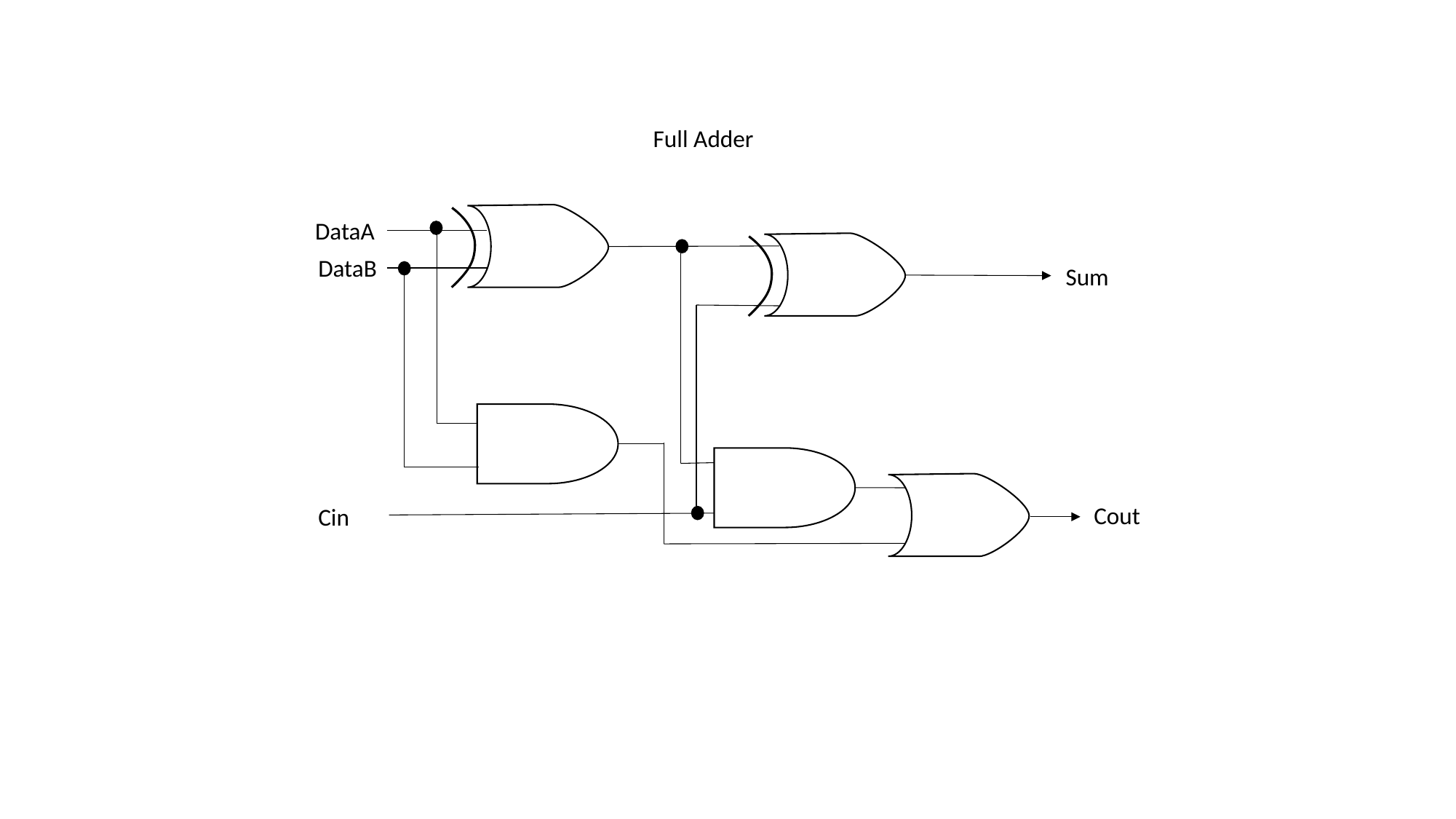

Full Adder
DataA

DataB

Sum

Cout
Cin